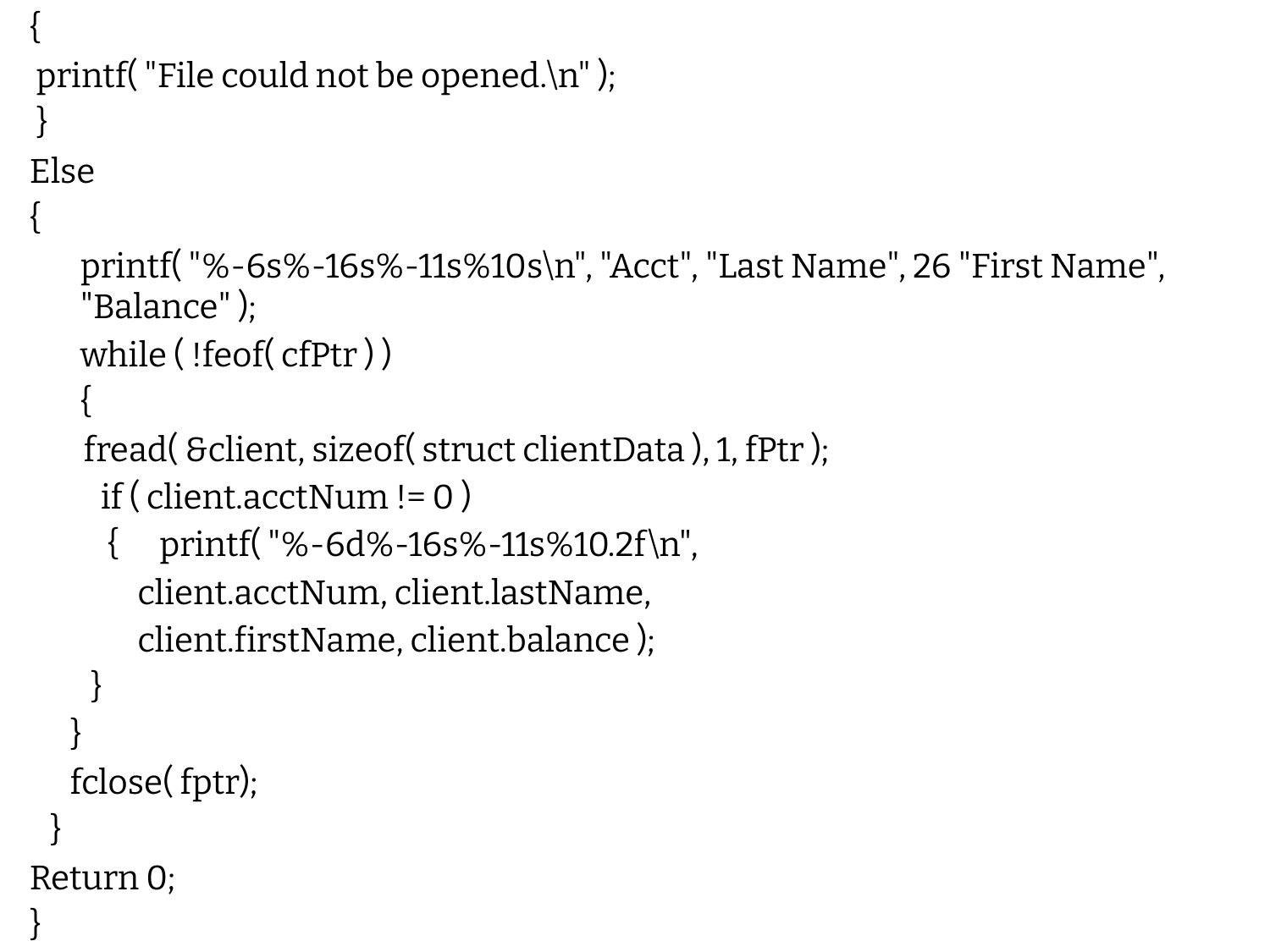

{
 printf( "File could not be opened.\n" );
 }
Else
{
	printf( "%-6s%-16s%-11s%10s\n", "Acct", "Last Name", 26 "First Name", "Balance" );
	while ( !feof( cfPtr ) )
	{
        fread( &client, sizeof( struct clientData ), 1, fPtr );
	   if ( client.acctNum != 0 )
 	    {      printf( "%-6d%-16s%-11s%10.2f\n",
                client.acctNum, client.lastName,
                client.firstName, client.balance );
         }
      }
      fclose( fptr);
   }
Return 0;
}